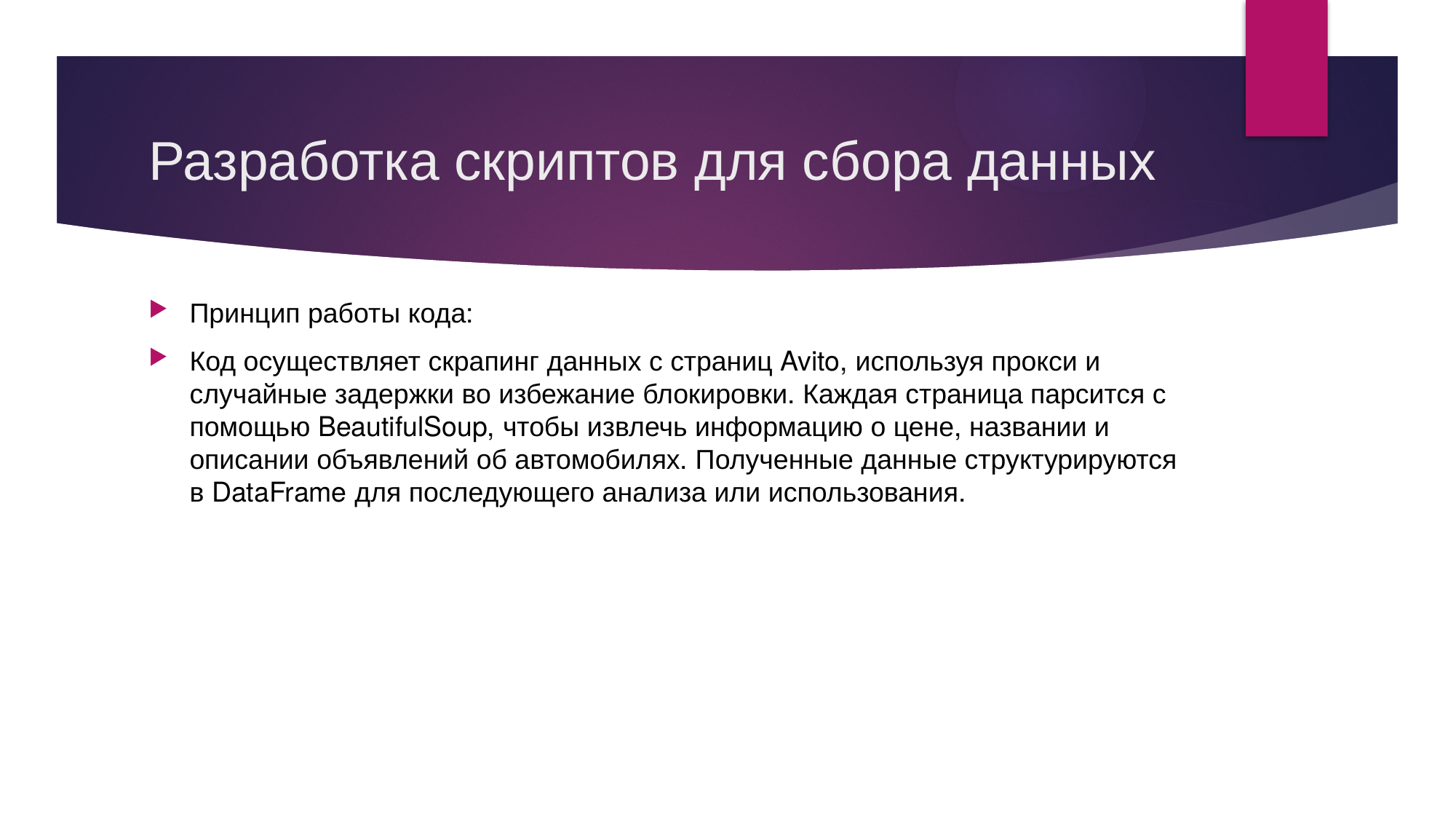

# Разработка скриптов для сбора данных
Принцип работы кода:
Код осуществляет скрапинг данных с страниц Avito, используя прокси и случайные задержки во избежание блокировки. Каждая страница парсится с помощью BeautifulSoup, чтобы извлечь информацию о цене, названии и описании объявлений об автомобилях. Полученные данные структурируются в DataFrame для последующего анализа или использования.